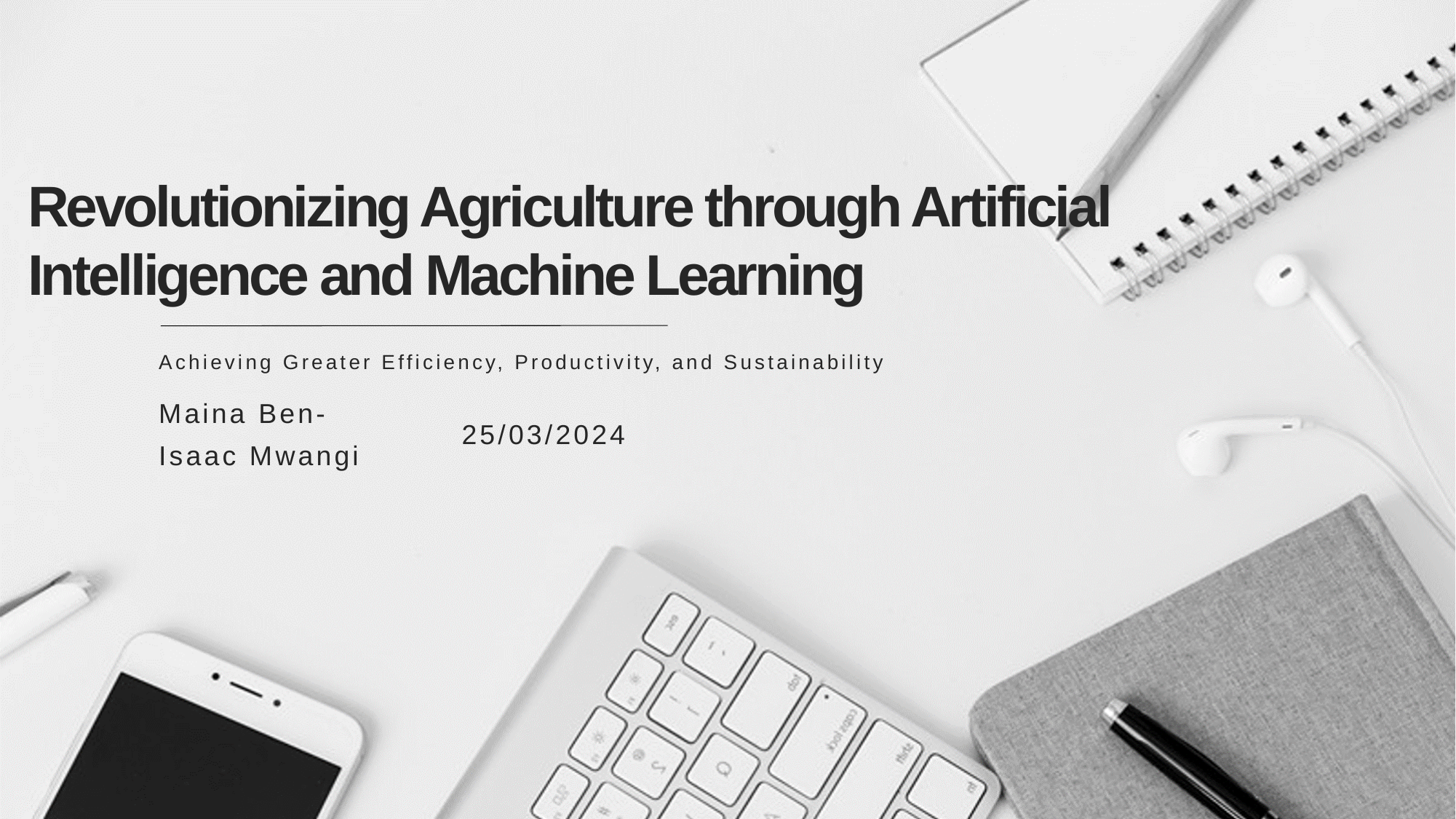

# Revolutionizing Agriculture through Artificial Intelligence and Machine Learning
Achieving Greater Efficiency, Productivity, and Sustainability
Maina Ben-Isaac Mwangi
25/03/2024